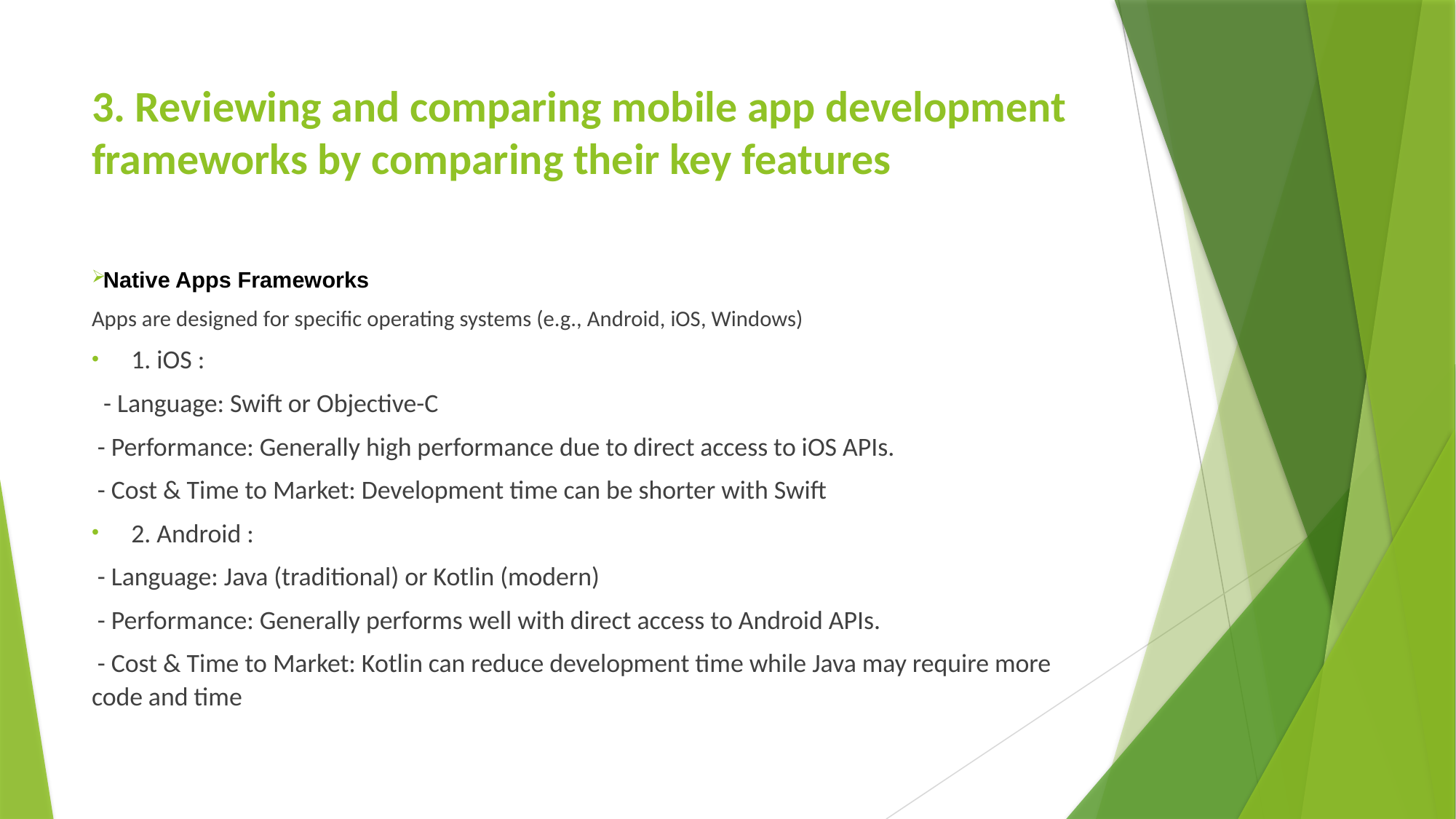

# 3. Reviewing and comparing mobile app development frameworks by comparing their key features
Native Apps Frameworks
Apps are designed for specific operating systems (e.g., Android, iOS, Windows)
1. iOS :
  - Language: Swift or Objective-C
 - Performance: Generally high performance due to direct access to iOS APIs.
 - Cost & Time to Market: Development time can be shorter with Swift
2. Android :
 - Language: Java (traditional) or Kotlin (modern)
 - Performance: Generally performs well with direct access to Android APIs.
 - Cost & Time to Market: Kotlin can reduce development time while Java may require more code and time